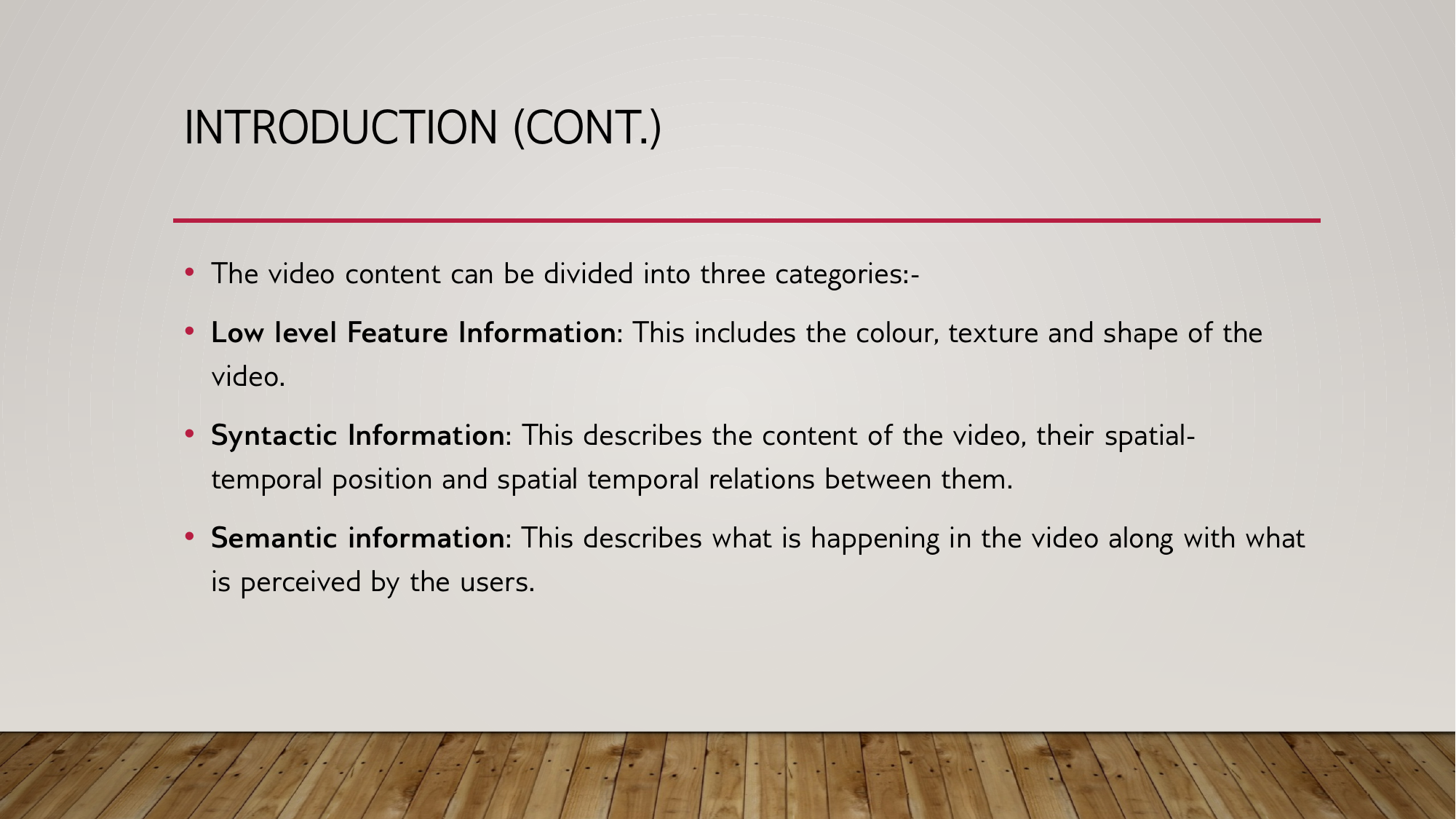

# Introduction (cont.)
The video content can be divided into three categories:-
Low level Feature Information: This includes the colour, texture and shape of the video.
Syntactic Information: This describes the content of the video, their spatial-temporal position and spatial temporal relations between them.
Semantic information: This describes what is happening in the video along with what is perceived by the users.